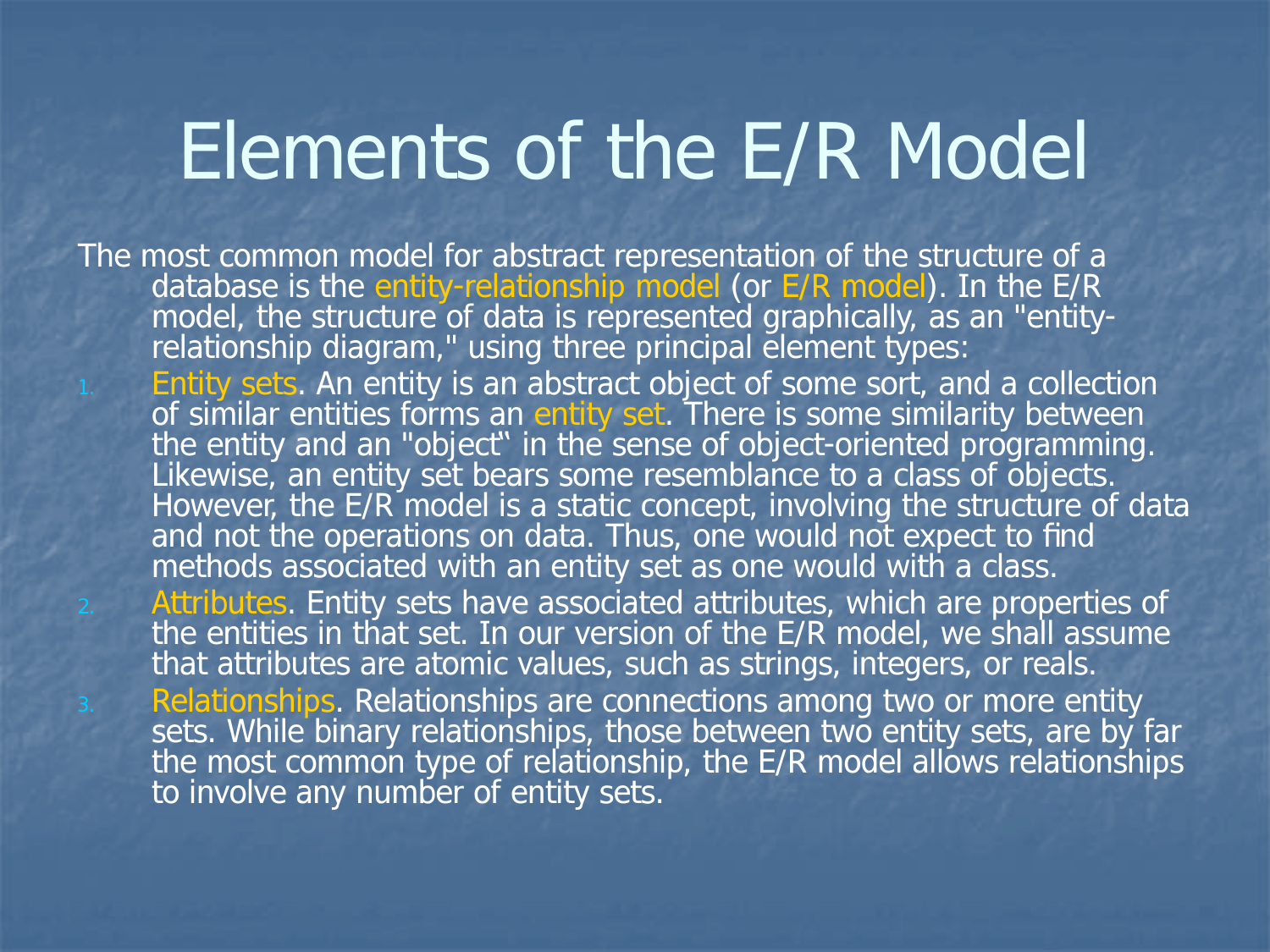

# Elements of the E/R Model
The most common model for abstract representation of the structure of a database is the entity-relationship model (or E/R model). In the E/R model, the structure of data is represented graphically, as an "entity-relationship diagram," using three principal element types:
Entity sets. An entity is an abstract object of some sort, and a collection of similar entities forms an entity set. There is some similarity between the entity and an "object“ in the sense of object-oriented programming. Likewise, an entity set bears some resemblance to a class of objects. However, the E/R model is a static concept, involving the structure of data and not the operations on data. Thus, one would not expect to find methods associated with an entity set as one would with a class.
Attributes. Entity sets have associated attributes, which are properties of the entities in that set. In our version of the E/R model, we shall assume that attributes are atomic values, such as strings, integers, or reals.
Relationships. Relationships are connections among two or more entity sets. While binary relationships, those between two entity sets, are by far the most common type of relationship, the E/R model allows relationships to involve any number of entity sets.